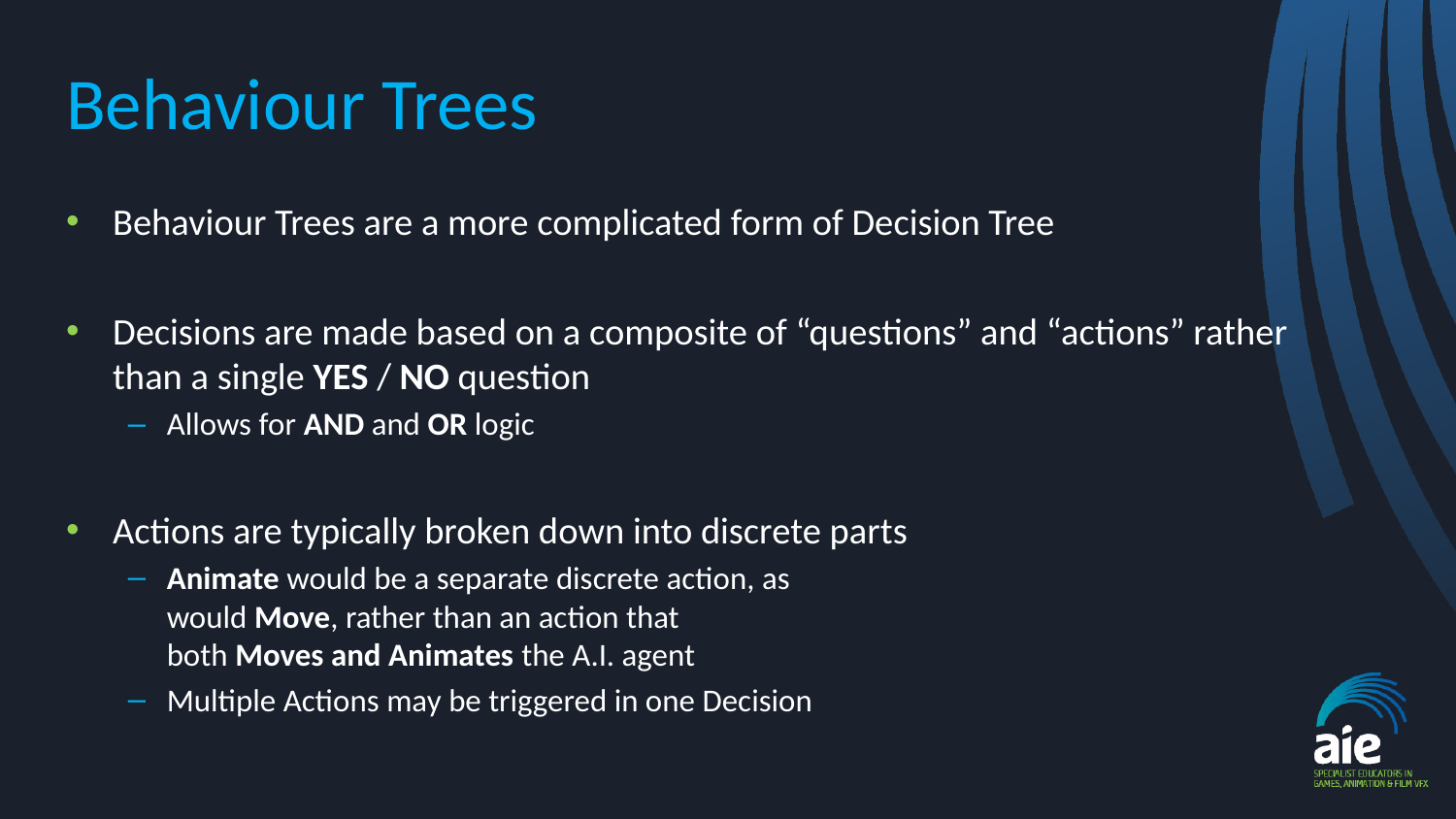

# Behaviour Trees
Behaviour Trees are a more complicated form of Decision Tree

Decisions are made based on a composite of “questions” and “actions” rather than a single YES / NO question
Allows for AND and OR logic

Actions are typically broken down into discrete parts
Animate would be a separate discrete action, as
would Move, rather than an action that
both Moves and Animates the A.I. agent
Multiple Actions may be triggered in one Decision